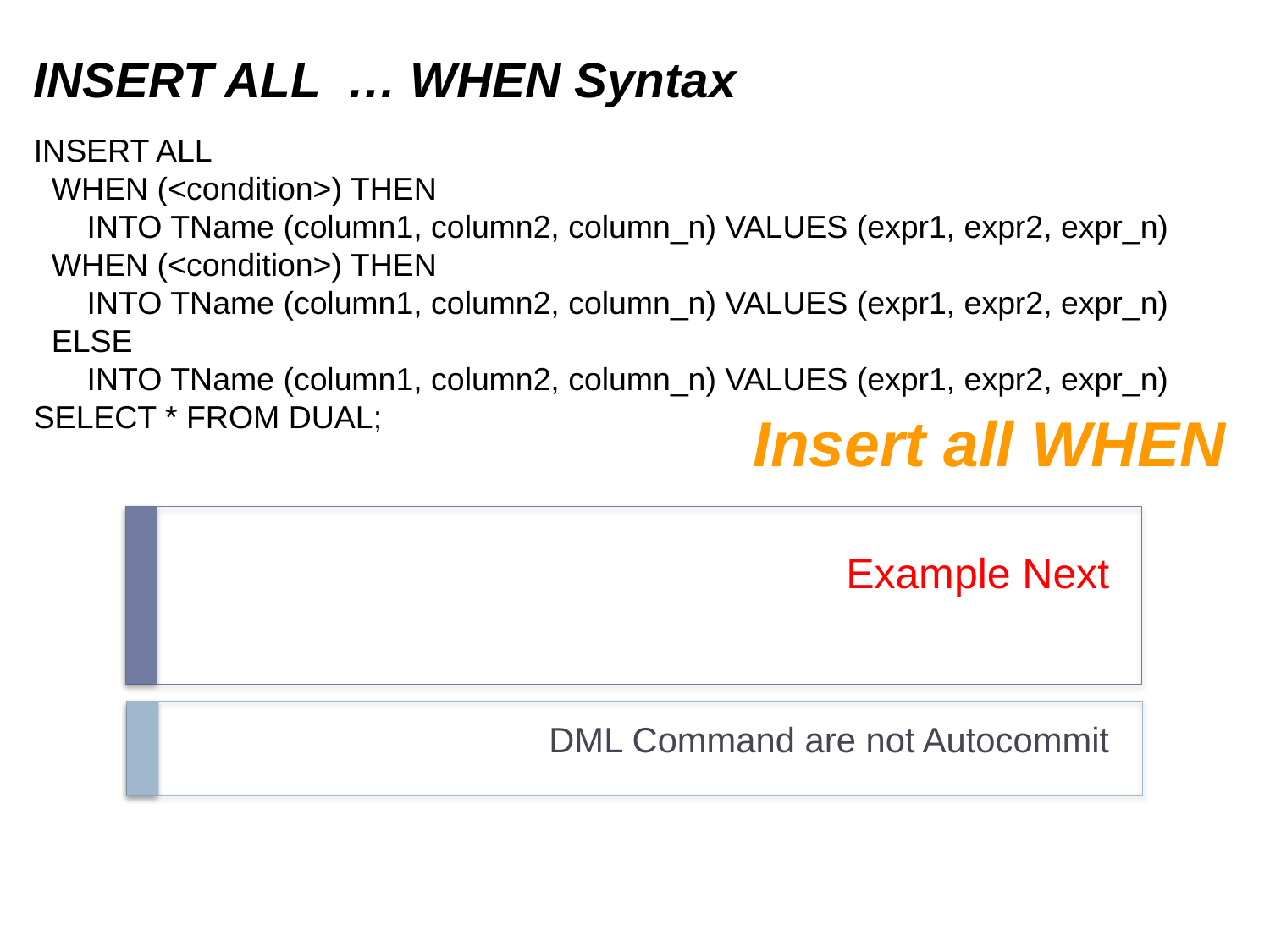

INSERT ALL  … WHEN Syntax
INSERT ALL
  WHEN (<condition>) THEN
      INTO TName (column1, column2, column_n) VALUES (expr1, expr2, expr_n)
  WHEN (<condition>) THEN
      INTO TName (column1, column2, column_n) VALUES (expr1, expr2, expr_n)
  ELSE
      INTO TName (column1, column2, column_n) VALUES (expr1, expr2, expr_n)
SELECT * FROM DUAL;
Insert all WHEN
# Example Next
DML Command are not Autocommit